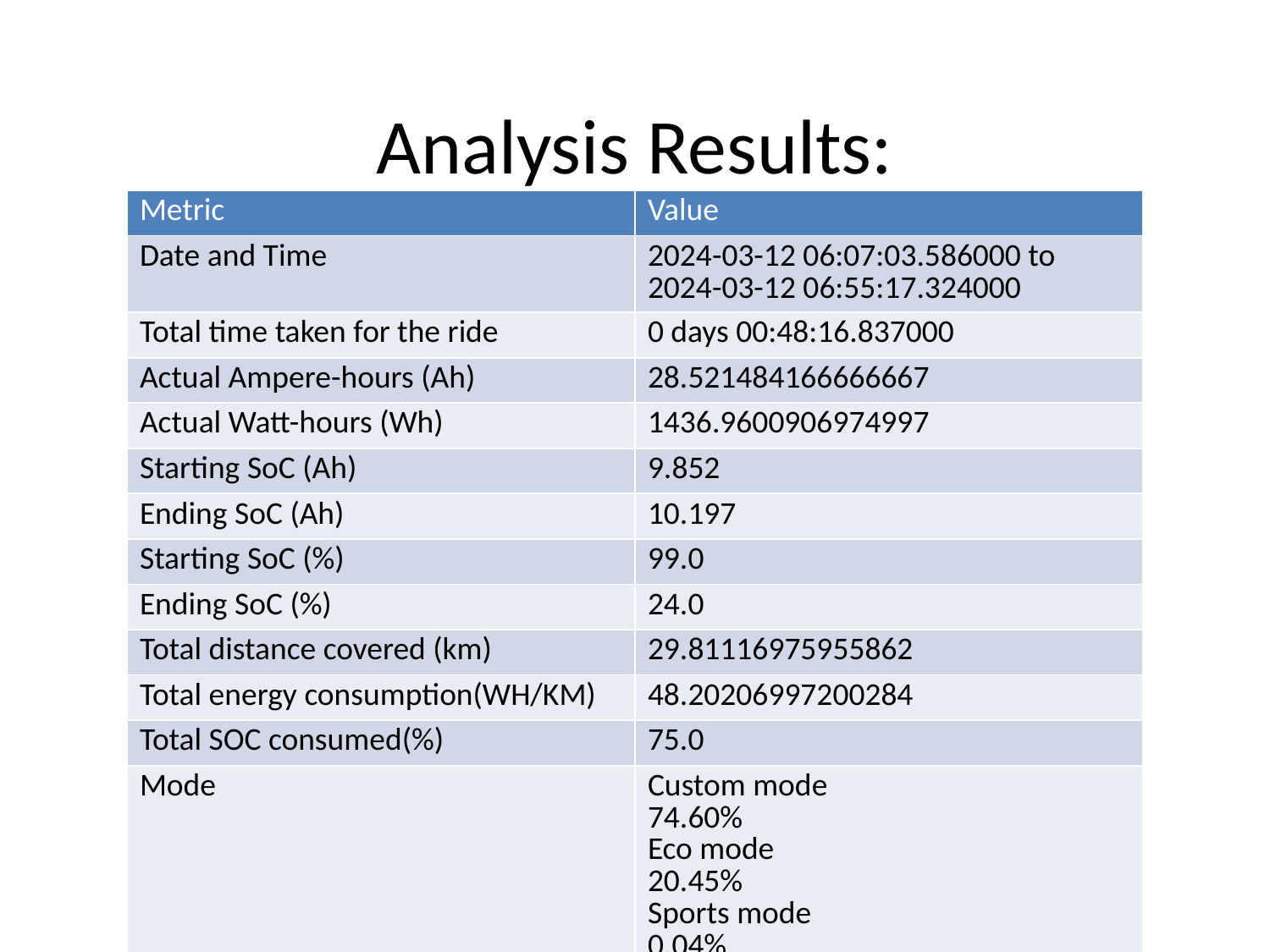

# Analysis Results:
| Metric | Value |
| --- | --- |
| Date and Time | 2024-03-12 06:07:03.586000 to 2024-03-12 06:55:17.324000 |
| Total time taken for the ride | 0 days 00:48:16.837000 |
| Actual Ampere-hours (Ah) | 28.521484166666667 |
| Actual Watt-hours (Wh) | 1436.9600906974997 |
| Starting SoC (Ah) | 9.852 |
| Ending SoC (Ah) | 10.197 |
| Starting SoC (%) | 99.0 |
| Ending SoC (%) | 24.0 |
| Total distance covered (km) | 29.81116975955862 |
| Total energy consumption(WH/KM) | 48.20206997200284 |
| Total SOC consumed(%) | 75.0 |
| Mode | Custom mode 74.60% Eco mode 20.45% Sports mode 0.04% |
| Peak Power(kW) | 5563.598616 |